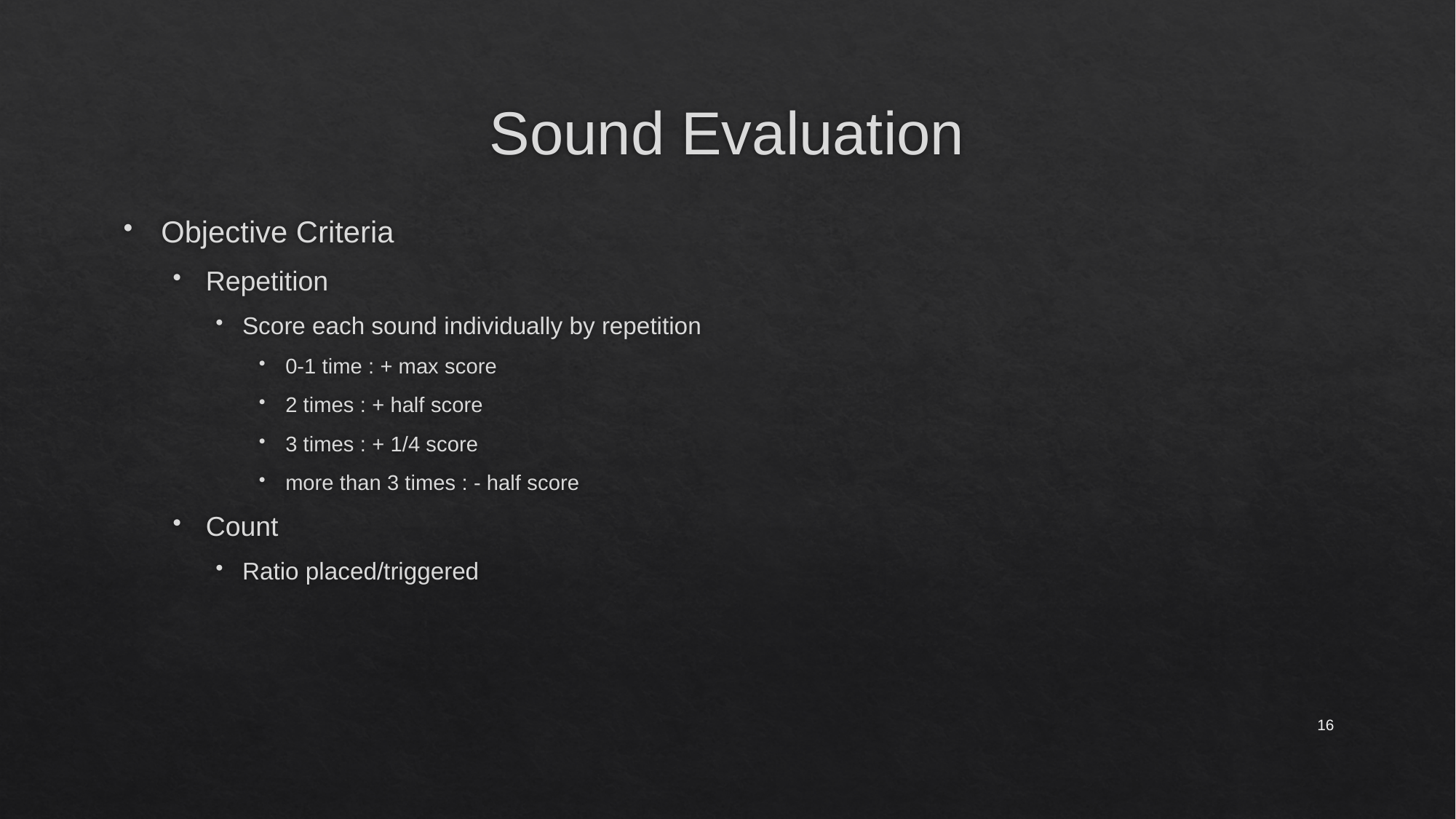

# Sound Evaluation
Objective Criteria
Repetition
Score each sound individually by repetition
0-1 time : + max score
2 times : + half score
3 times : + 1/4 score
more than 3 times : - half score
Count
Ratio placed/triggered

16